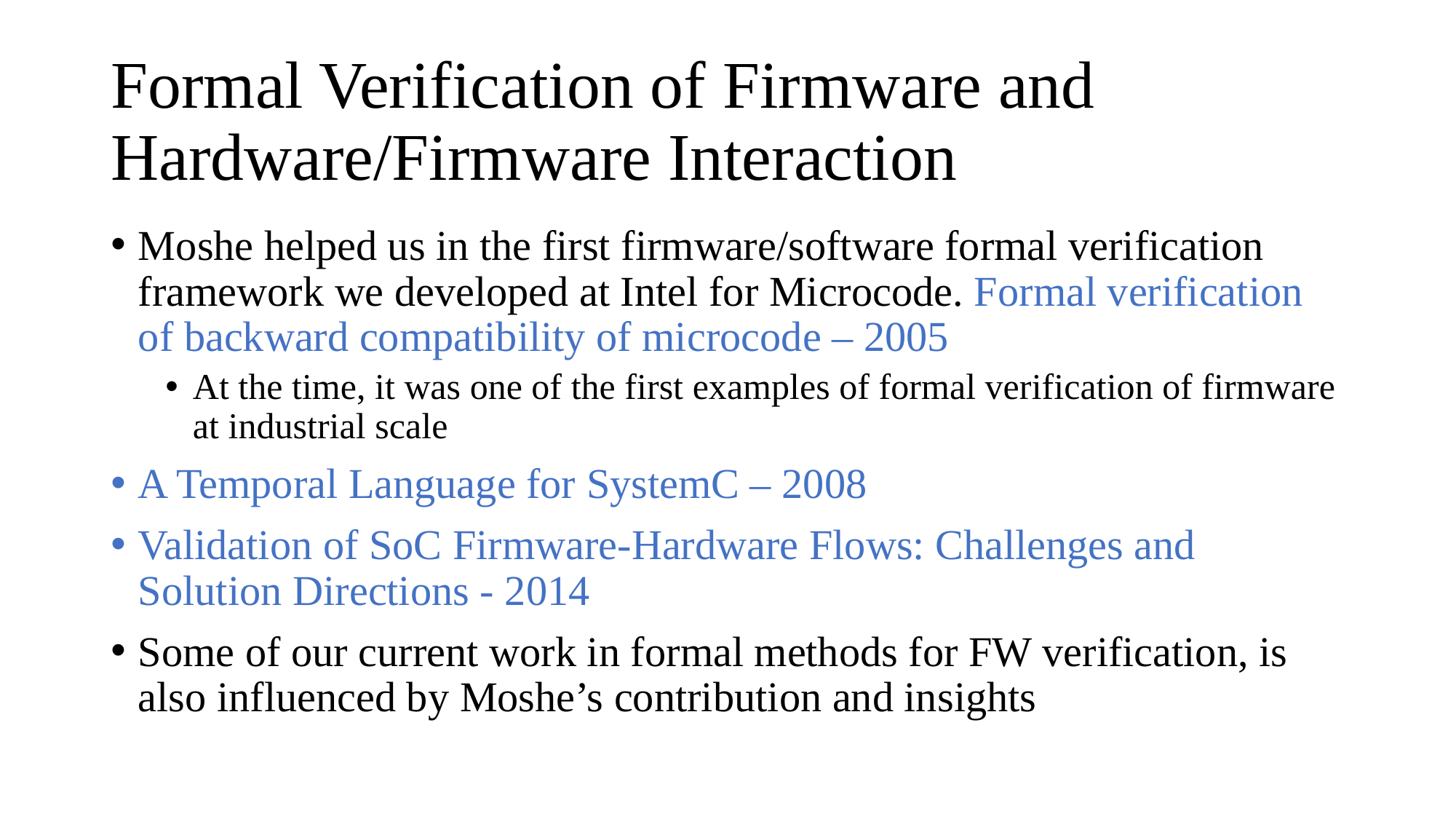

# Formal Verification of Firmware and Hardware/Firmware Interaction
Moshe helped us in the first firmware/software formal verification framework we developed at Intel for Microcode. Formal verification of backward compatibility of microcode – 2005
At the time, it was one of the first examples of formal verification of firmware at industrial scale
A Temporal Language for SystemC – 2008
Validation of SoC Firmware-Hardware Flows: Challenges and Solution Directions - 2014
Some of our current work in formal methods for FW verification, is also influenced by Moshe’s contribution and insights